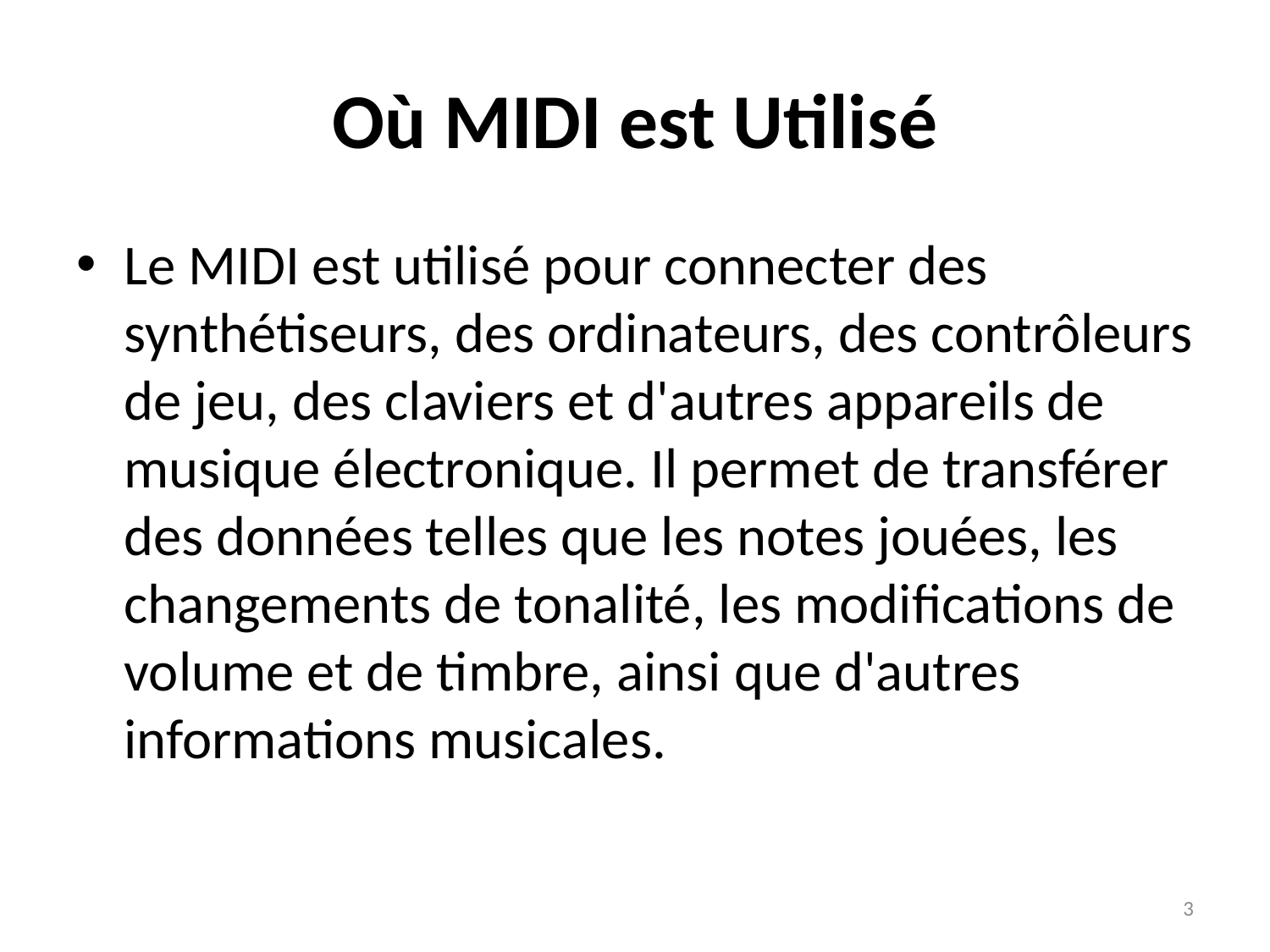

# Où MIDI est Utilisé
Le MIDI est utilisé pour connecter des synthétiseurs, des ordinateurs, des contrôleurs de jeu, des claviers et d'autres appareils de musique électronique. Il permet de transférer des données telles que les notes jouées, les changements de tonalité, les modifications de volume et de timbre, ainsi que d'autres informations musicales.

3